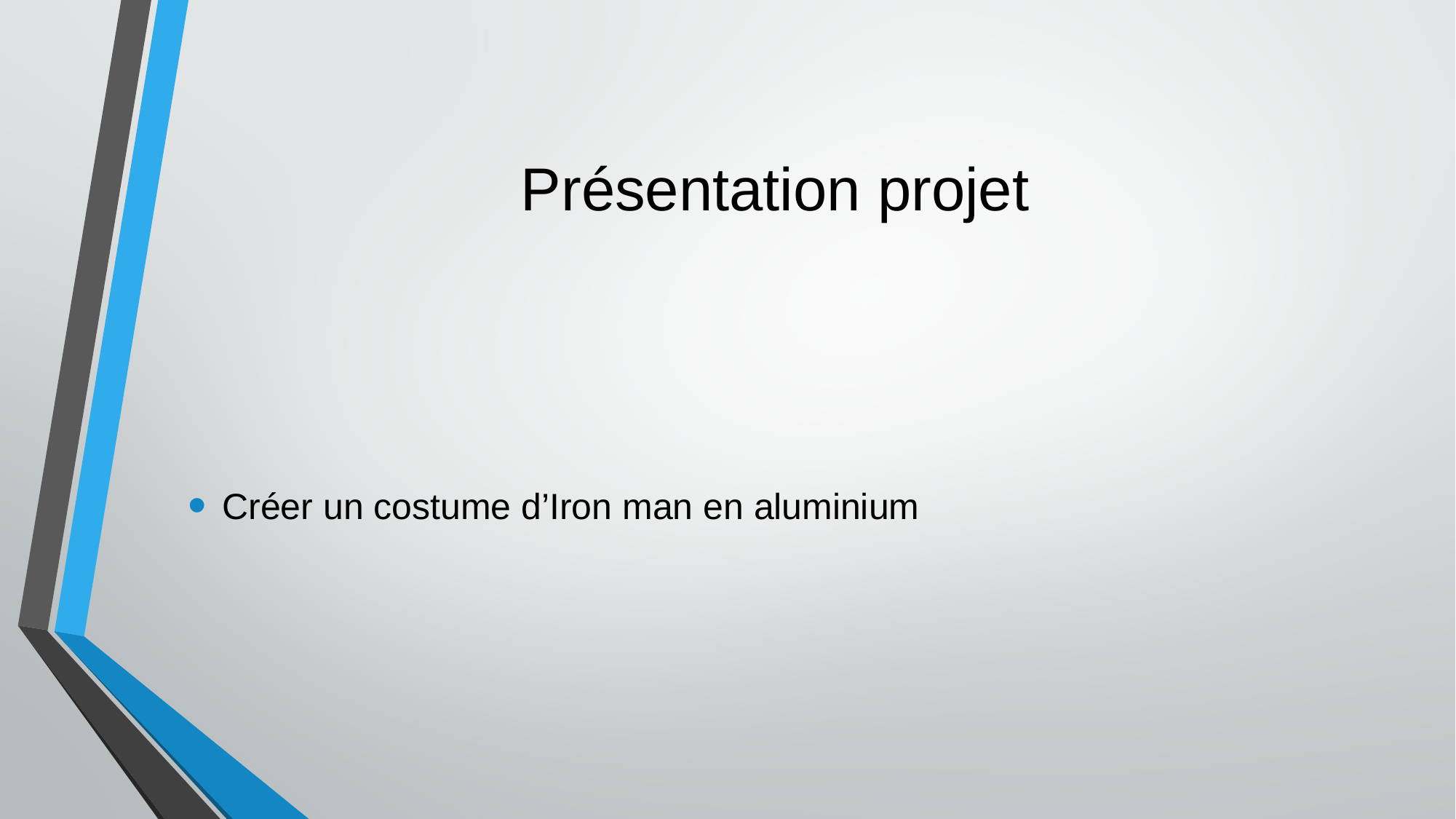

# Présentation projet
Créer un costume d’Iron man en aluminium